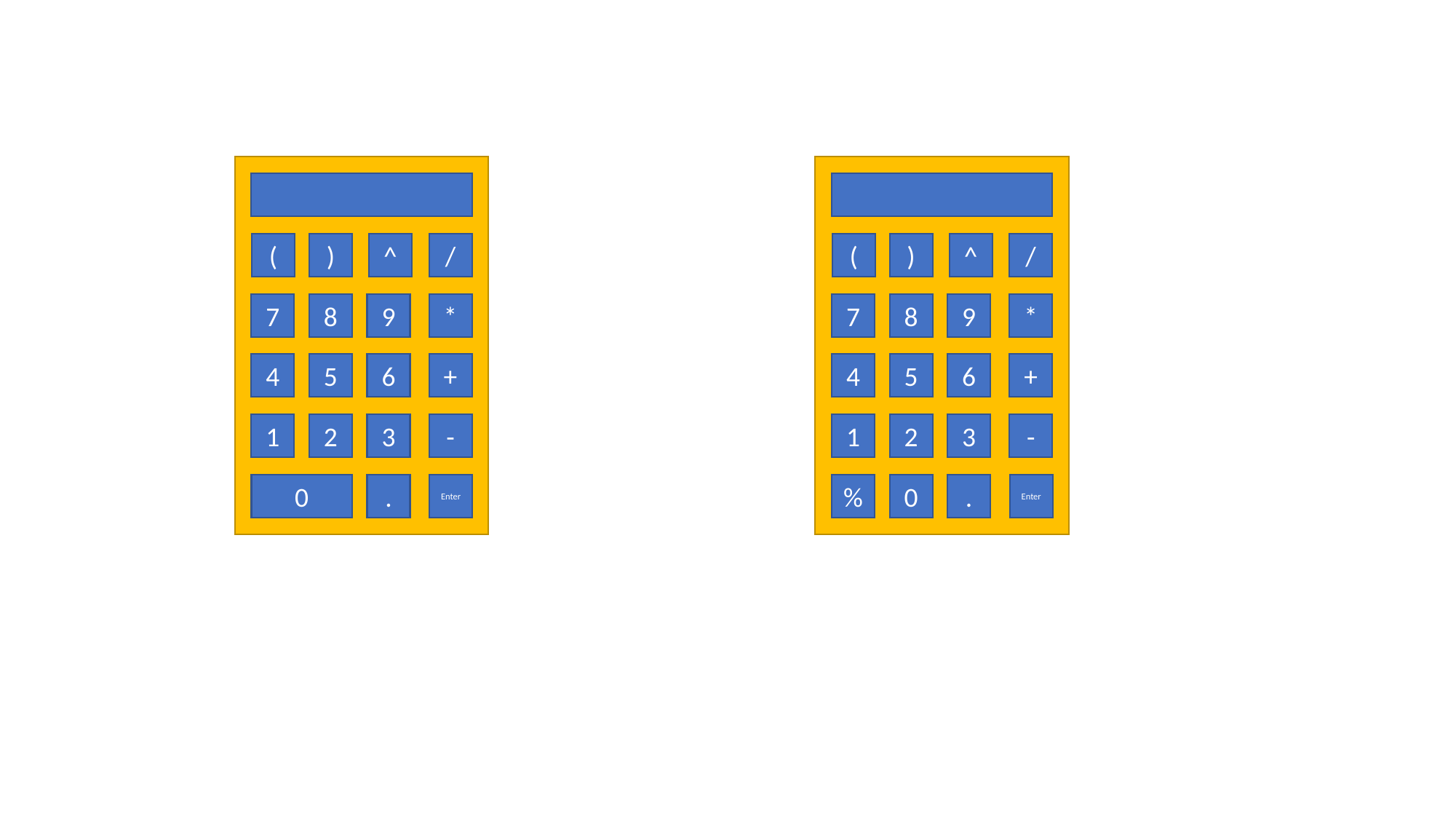

(
)
^
/
7
9
*
8
4
5
6
+
1
2
3
-
0
.
Enter

(
)
^
/
7
9
*
8
4
5
6
+
1
2
3
-
%
0
.
Enter